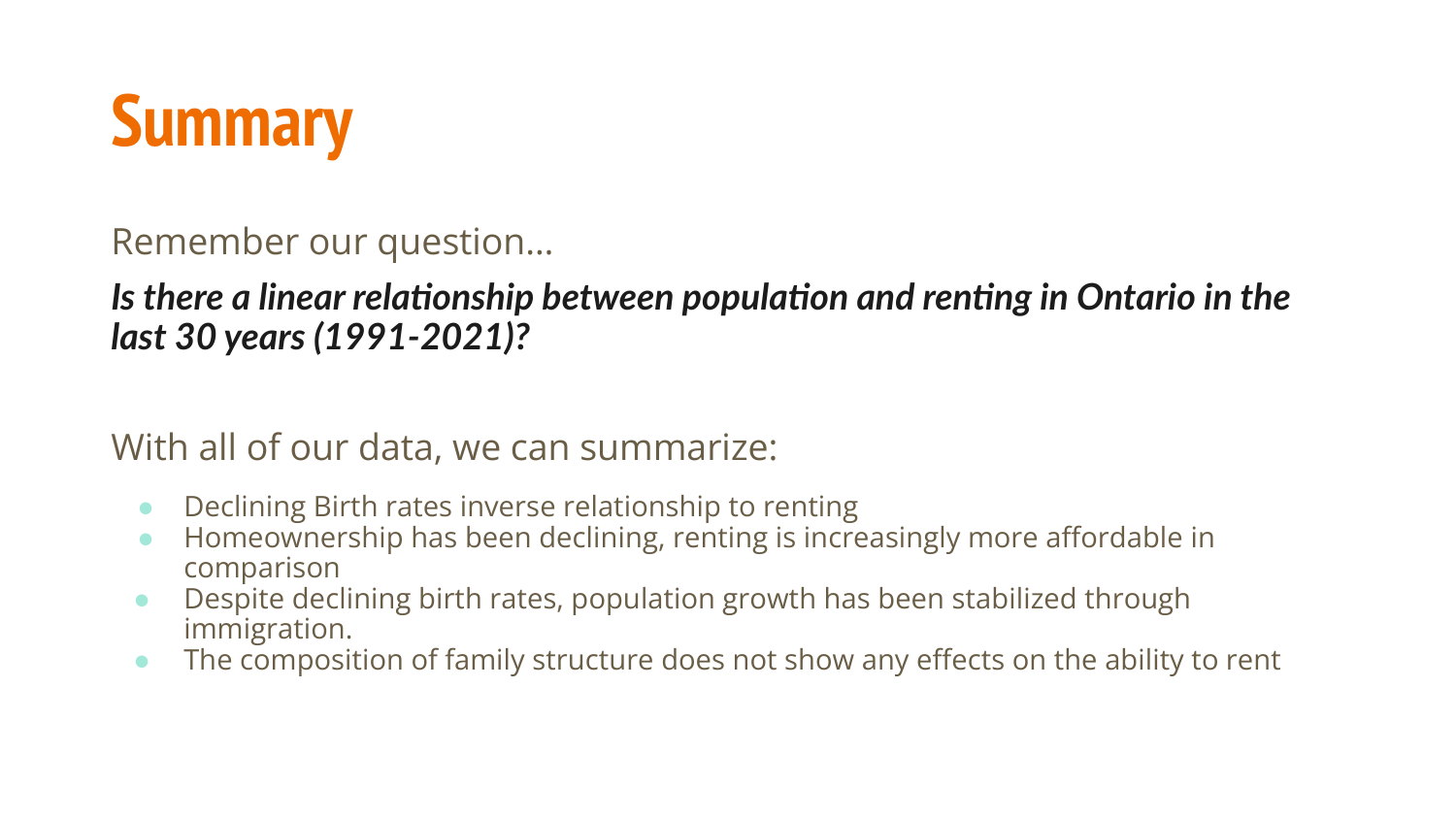

# Summary
Remember our question…
Is there a linear relationship between population and renting in Ontario in the last 30 years (1991-2021)?

With all of our data, we can summarize:
Declining Birth rates inverse relationship to renting
Homeownership has been declining, renting is increasingly more affordable in comparison
Despite declining birth rates, population growth has been stabilized through immigration.
The composition of family structure does not show any effects on the ability to rent